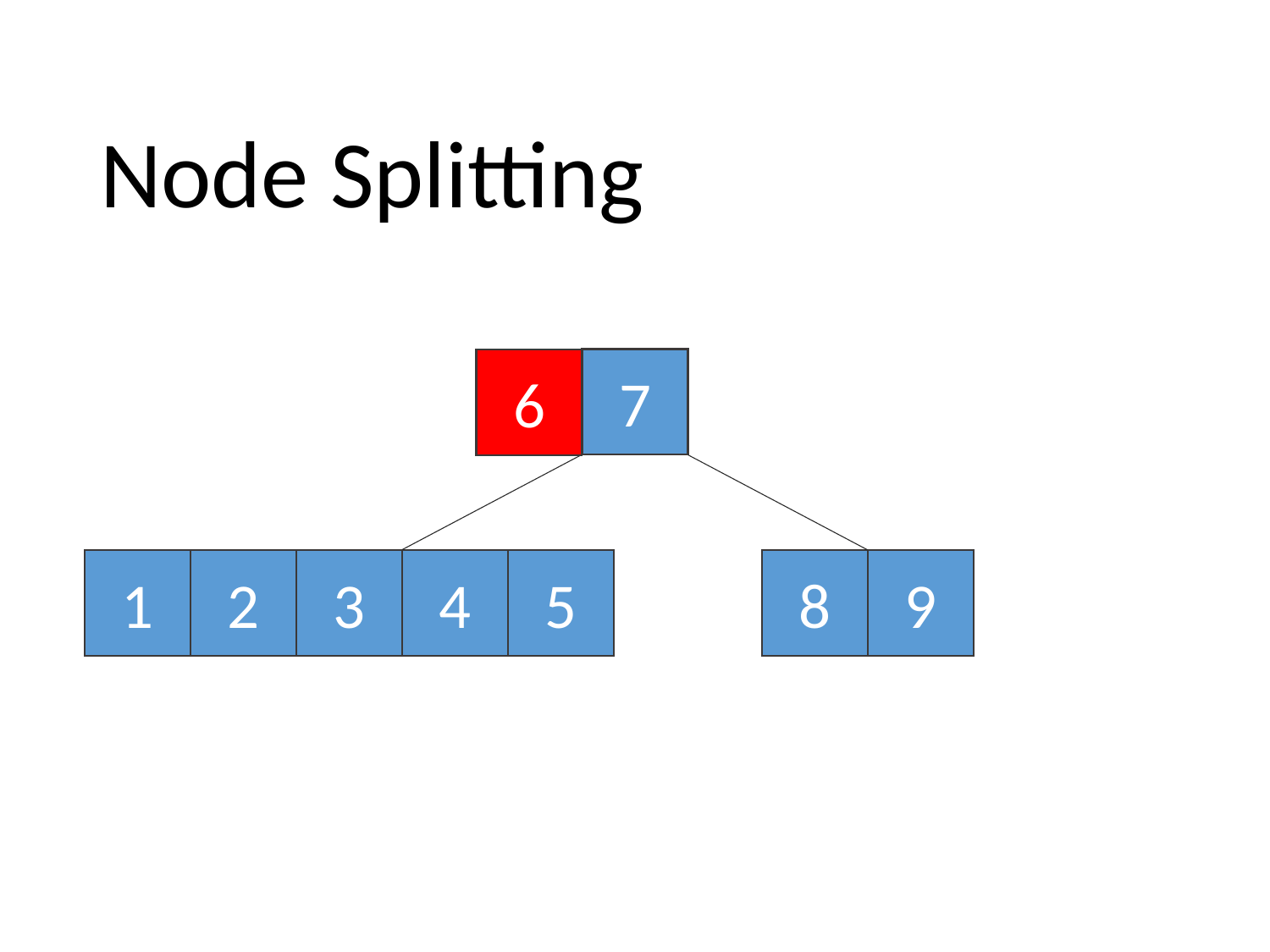

# Node Splitting
7
6
1
2
3
4
5
8
9